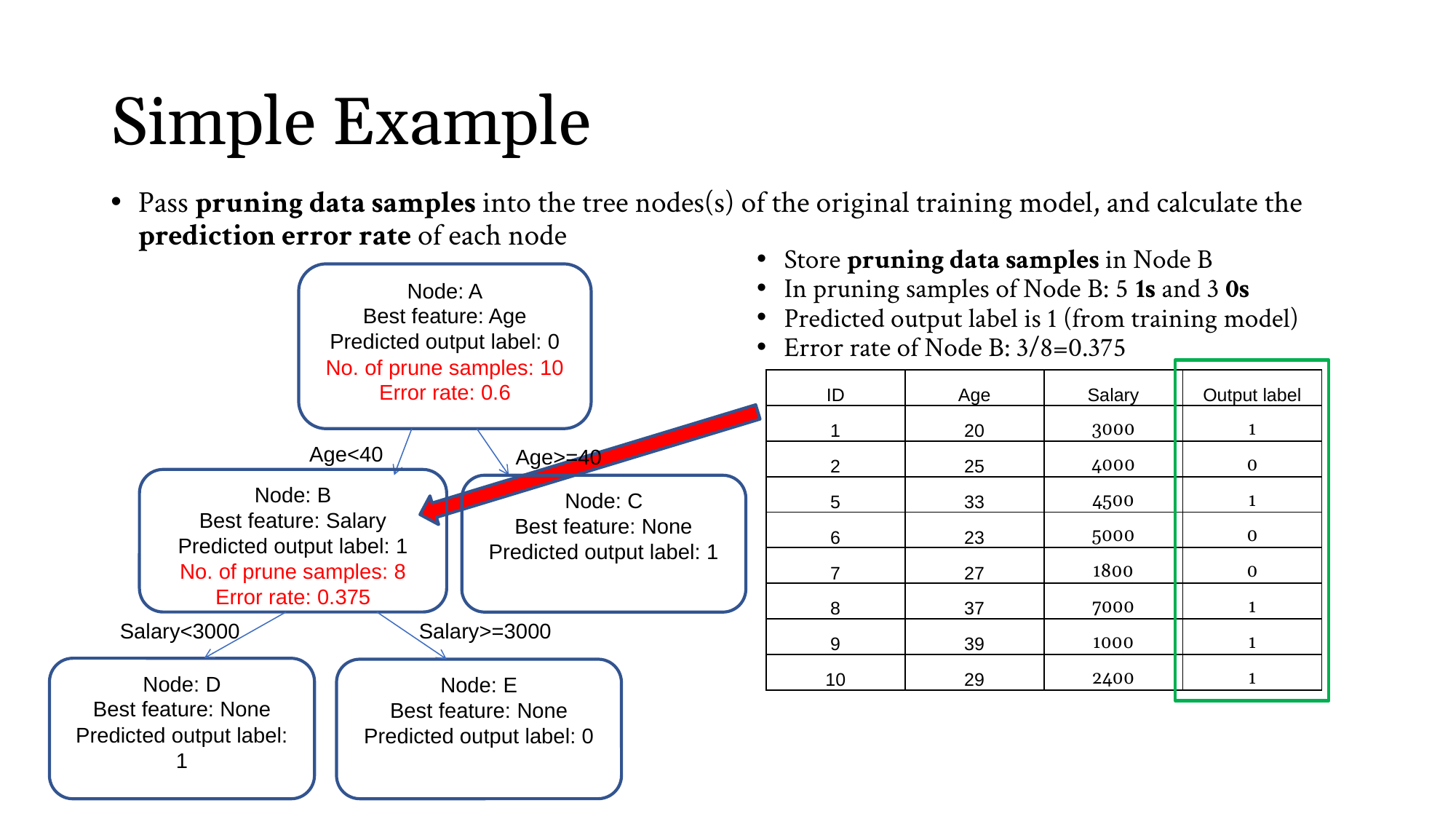

# Simple Example
Pass pruning data samples into the tree nodes(s) of the original training model, and calculate the prediction error rate of each node

Store pruning data samples in Node B
In pruning samples of Node B: 5 1s and 3 0s
Predicted output label is 1 (from training model)
Error rate of Node B: 3/8=0.375

Node: A
Best feature: Age
Predicted output label: 0
No. of prune samples: 10
Error rate: 0.6

| ID | Age | Salary | Output label |
| --- | --- | --- | --- |
| 1 | 20 | 3000 | 1 |
| 2 | 25 | 4000 | 0 |
| 5 | 33 | 4500 | 1 |
| 6 | 23 | 5000 | 0 |
| 7 | 27 | 1800 | 0 |
| 8 | 37 | 7000 | 1 |
| 9 | 39 | 1000 | 1 |
| 10 | 29 | 2400 | 1 |
Age<40
Age>=40

Node: B
Best feature: Salary
Predicted output label: 1
No. of prune samples: 8
Error rate: 0.375

Node: C
Best feature: None
Predicted output label: 1
Salary>=3000
Salary<3000
Node: D
Best feature: None
Predicted output label: 1
Node: E
Best feature: None
Predicted output label: 0